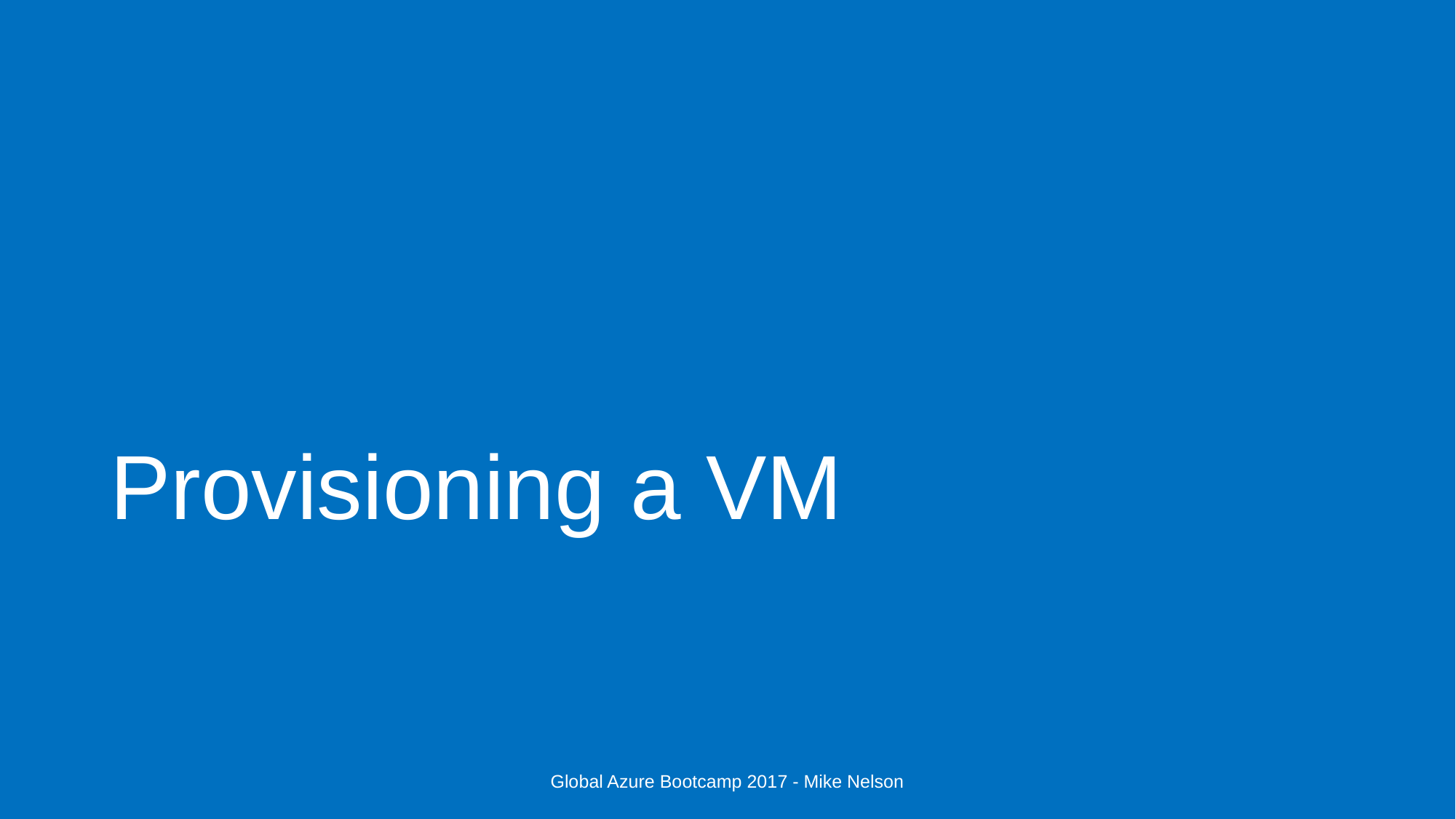

# Provisioning a VM

Global Azure Bootcamp 2017 - Mike Nelson